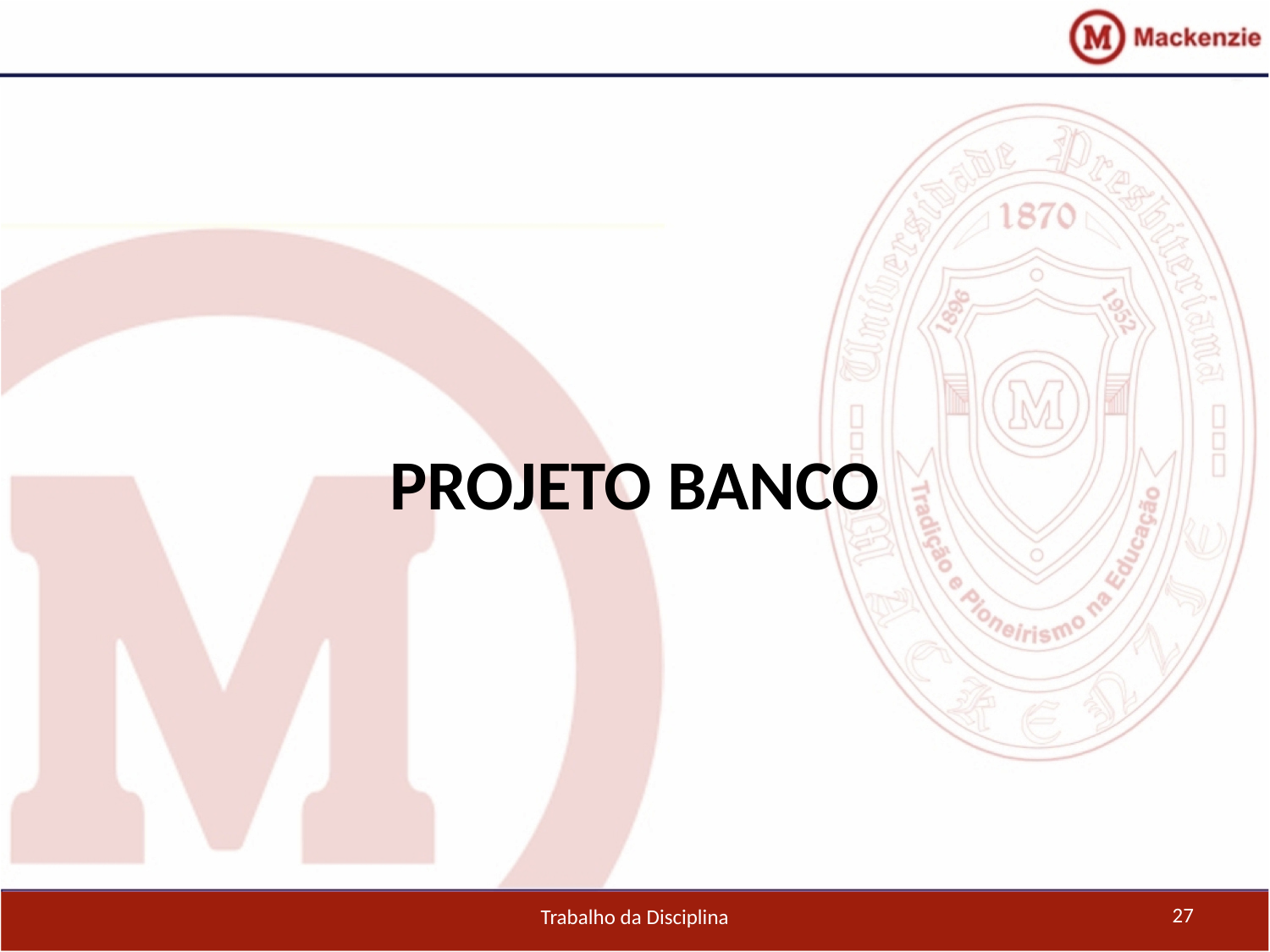

# Projeto Banco
27
Trabalho da Disciplina